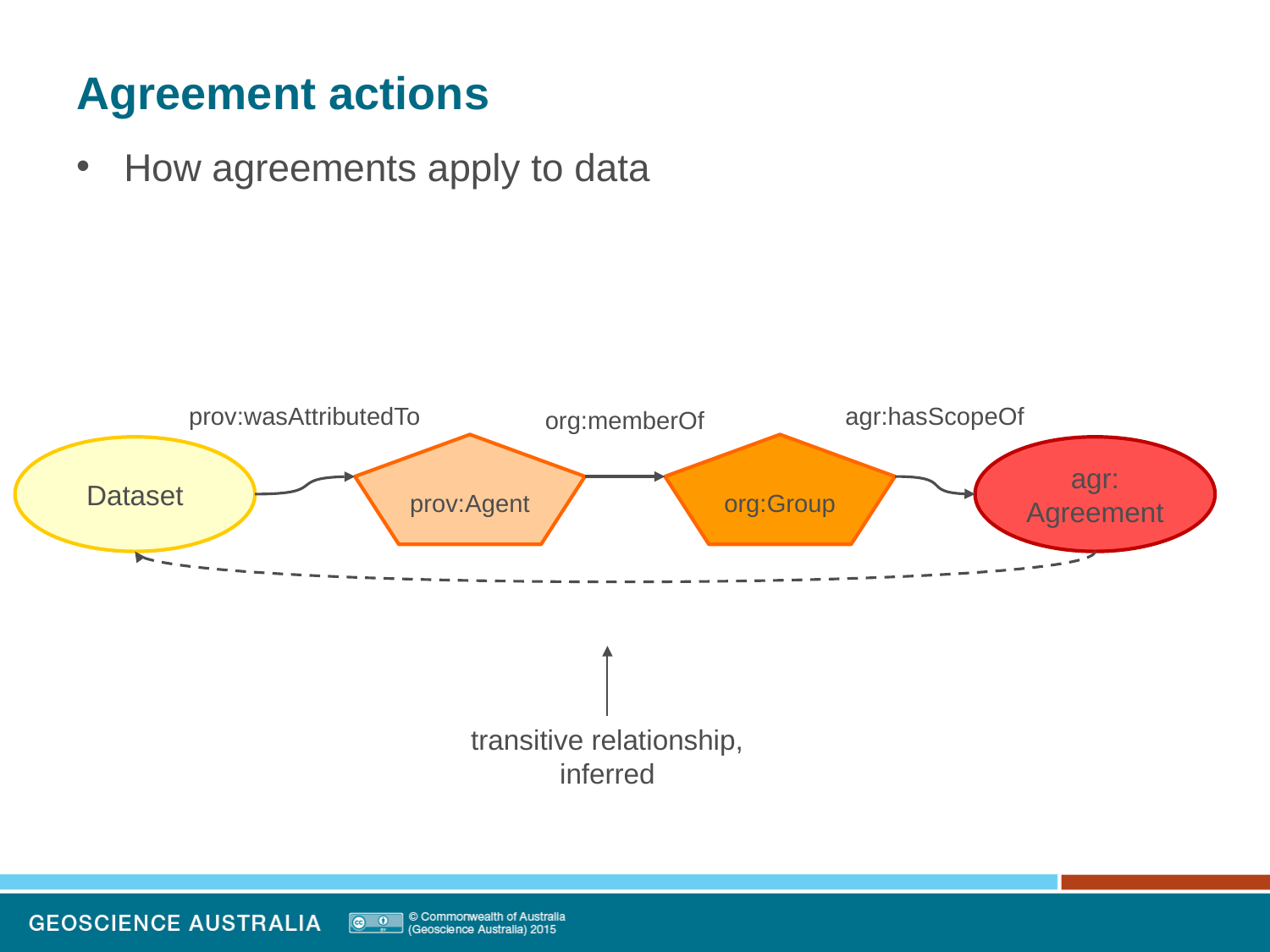

# Agreement actions
How agreements apply to data

prov:wasAttributedTo
agr:hasScopeOf
org:memberOf
prov:Agent
org:Group
Dataset
agr:
Agreement
transitive relationship, inferred